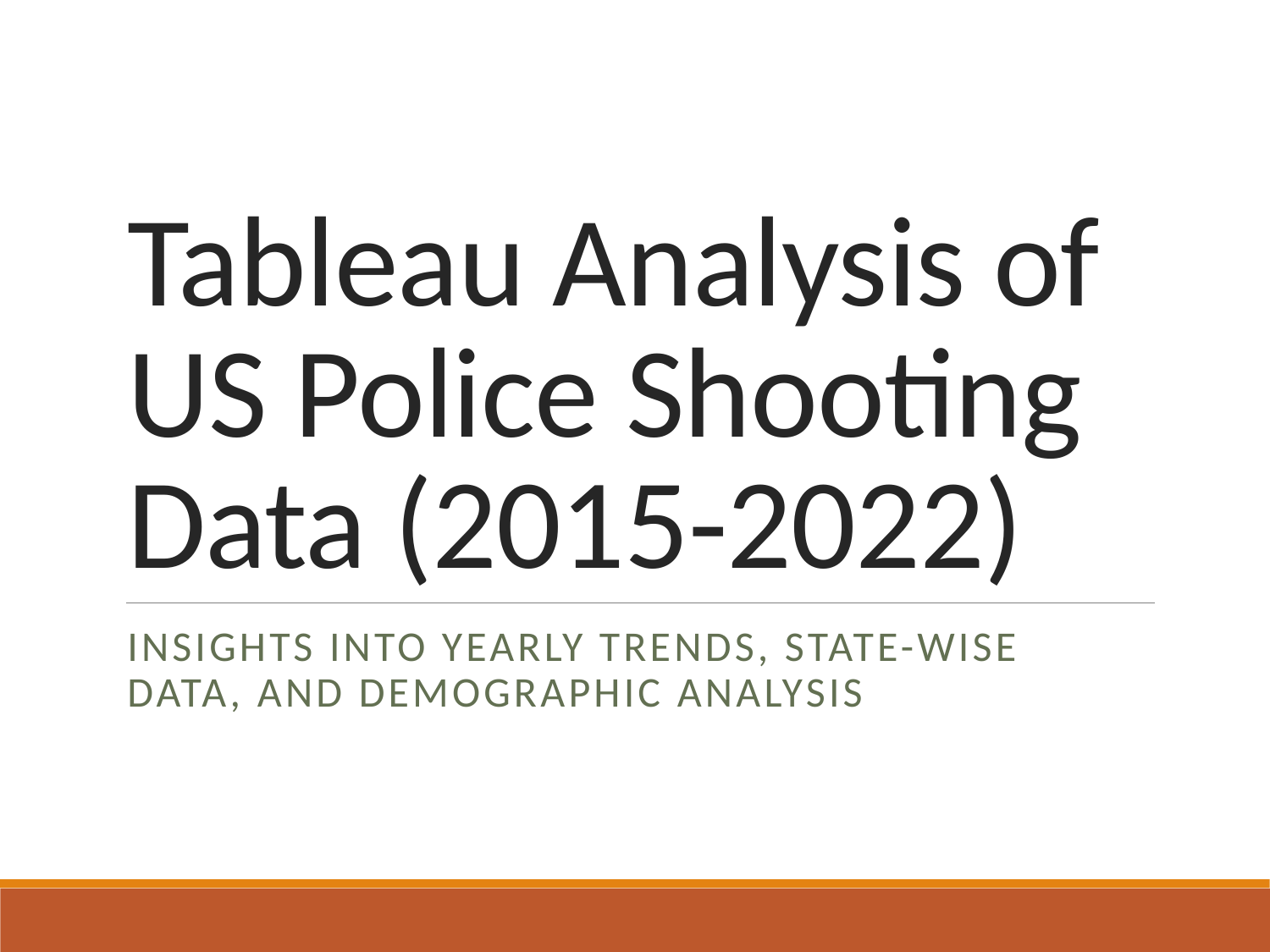

# Tableau Analysis of US Police Shooting Data (2015-2022)
Insights into Yearly Trends, State-wise Data, and Demographic Analysis